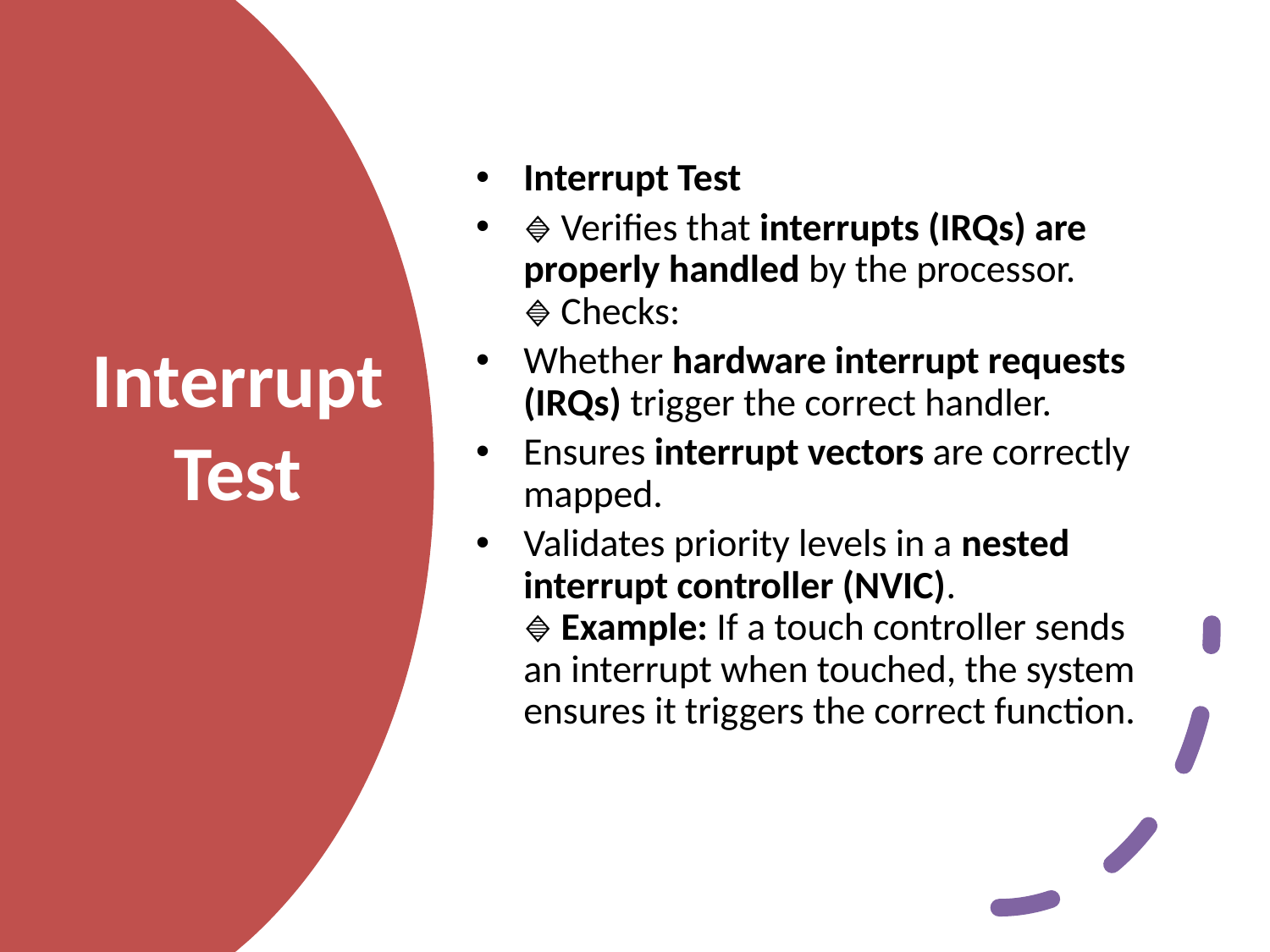

Interrupt Test
🔹 Verifies that interrupts (IRQs) are properly handled by the processor.
🔹 Checks:
Whether hardware interrupt requests (IRQs) trigger the correct handler.
Ensures interrupt vectors are correctly mapped.
Validates priority levels in a nested interrupt controller (NVIC).
🔹 Example: If a touch controller sends an interrupt when touched, the system ensures it triggers the correct function.

# Interrupt Test